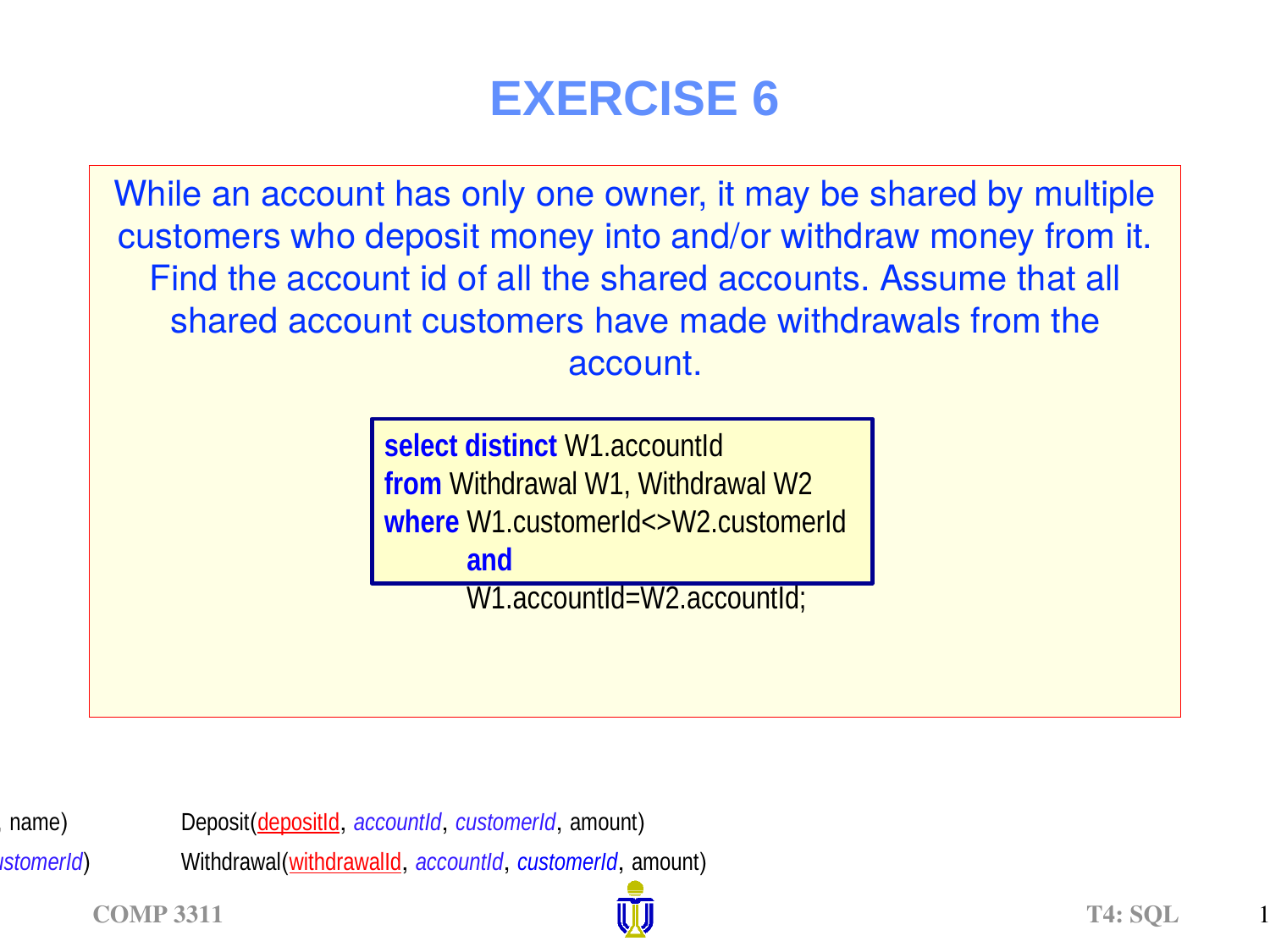

# EXERCISE 6
While an account has only one owner, it may be shared by multiple customers who deposit money into and/or withdraw money from it.
Find the account id of all the shared accounts. Assume that all shared account customers have made withdrawals from the account.
select distinct W1.accountId
from Withdrawal W1, Withdrawal W2
where W1.customerId<>W2.customerId
and W1.accountId=W2.accountId;
Customer(customerId, name)	Deposit(depositId, accountId, customerId, amount)
Account(accountId, customerId)	Withdrawal(withdrawalId, accountId, customerId, amount)